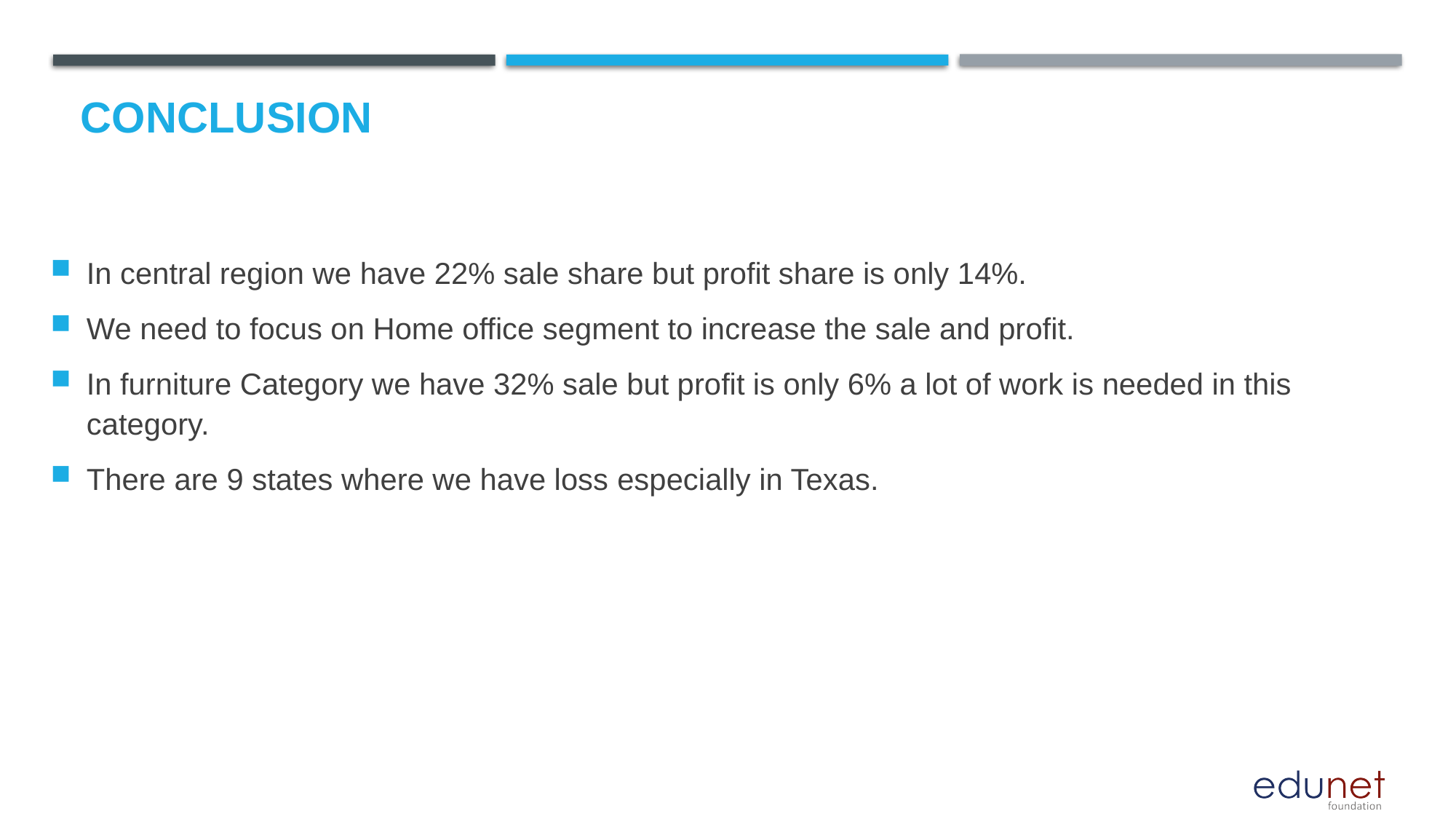

# Conclusion
In central region we have 22% sale share but profit share is only 14%.
We need to focus on Home office segment to increase the sale and profit.
In furniture Category we have 32% sale but profit is only 6% a lot of work is needed in this category.
There are 9 states where we have loss especially in Texas.